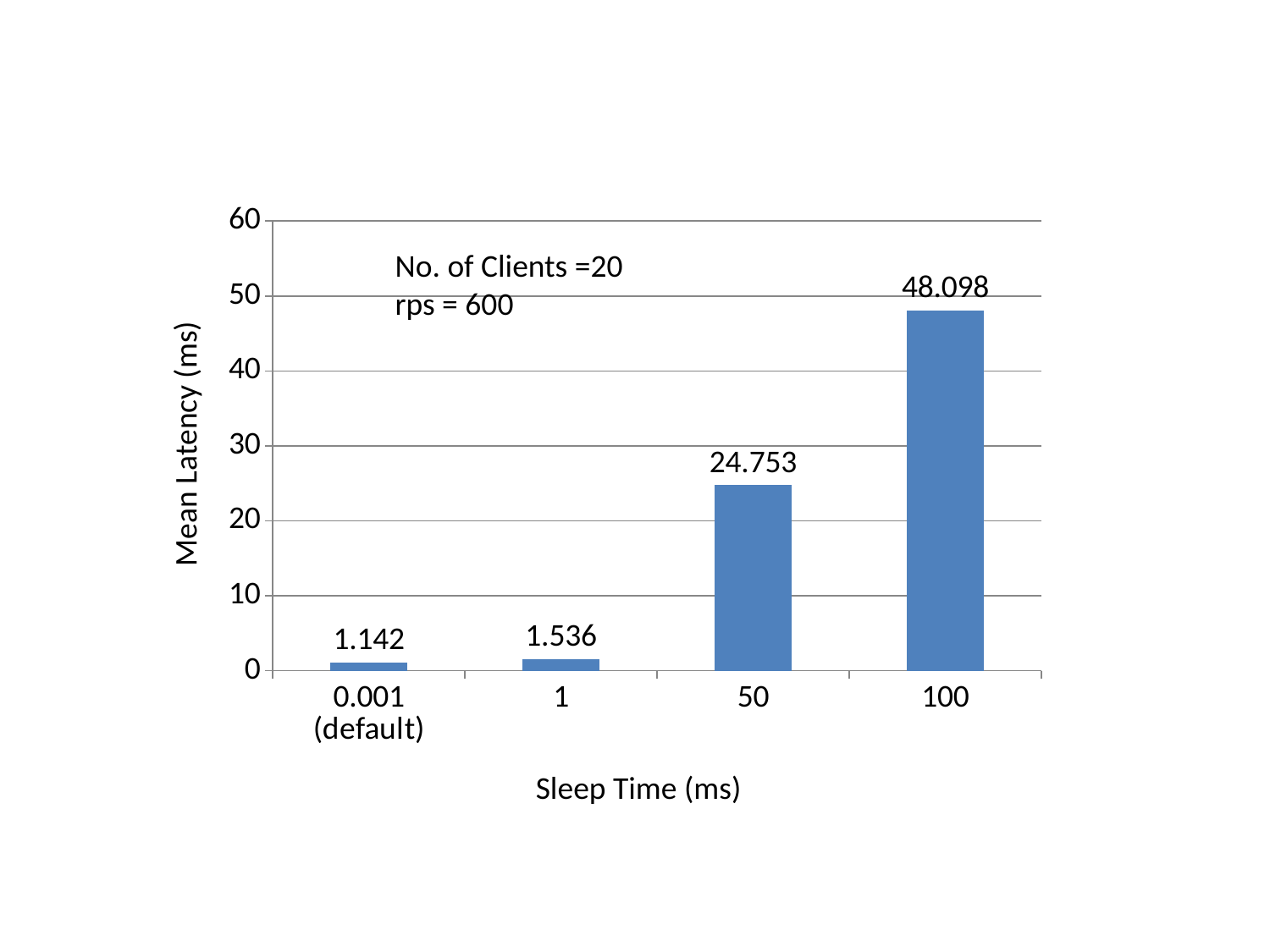

### Chart

| Category | Column1 |
|---|---|
| 0.001 (default) | 1.142 |
| 1 | 1.536 |
| 50 | 24.753 |
| 100 | 48.098 |
No. of Clients =20
rps = 600
 Mean Latency (ms)
Sleep Time (ms)